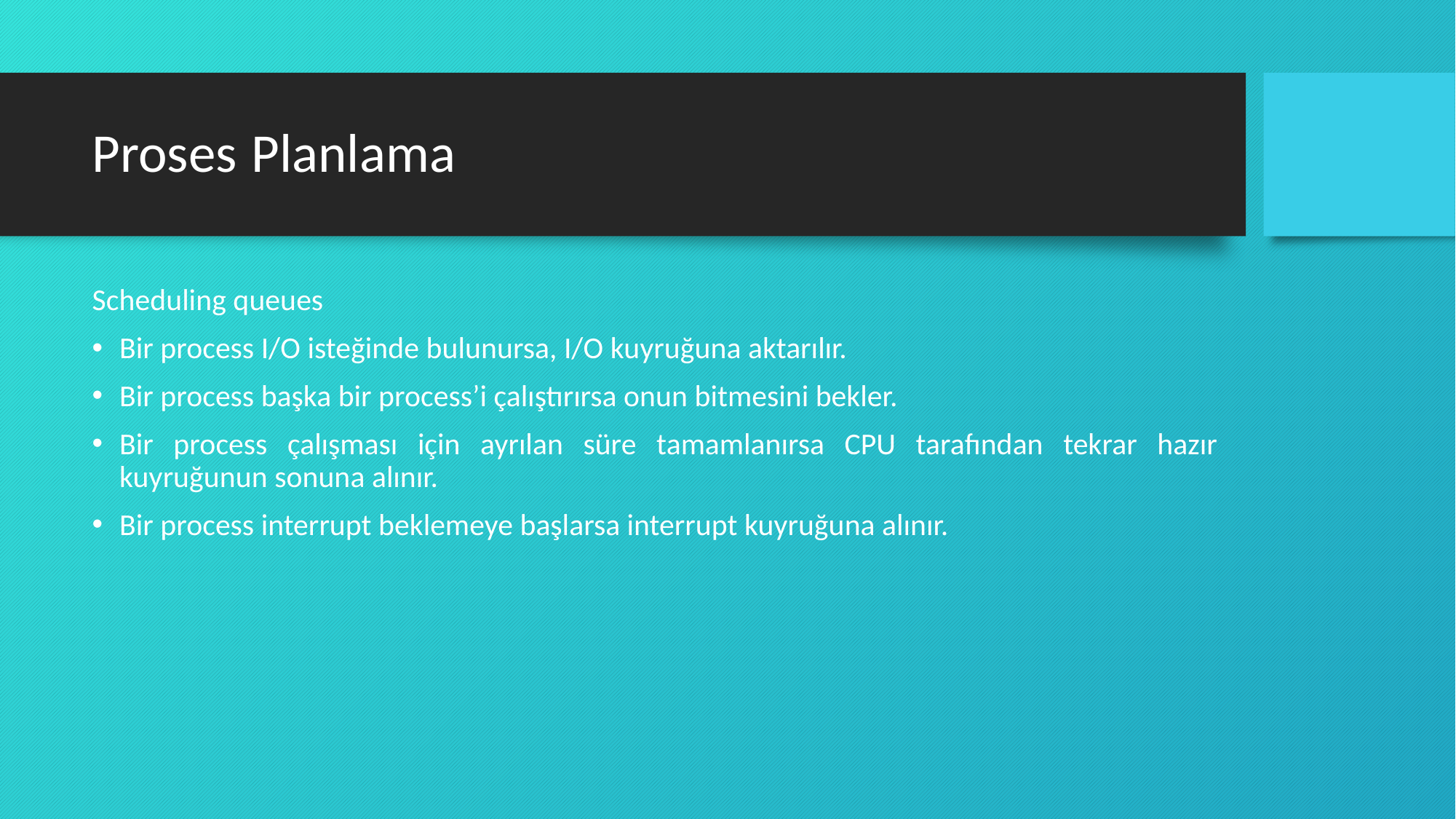

# Proses Planlama
Scheduling queues
Bir process I/O isteğinde bulunursa, I/O kuyruğuna aktarılır.
Bir process başka bir process’i çalıştırırsa onun bitmesini bekler.
Bir process çalışması için ayrılan süre tamamlanırsa CPU tarafından tekrar hazır kuyruğunun sonuna alınır.
Bir process interrupt beklemeye başlarsa interrupt kuyruğuna alınır.